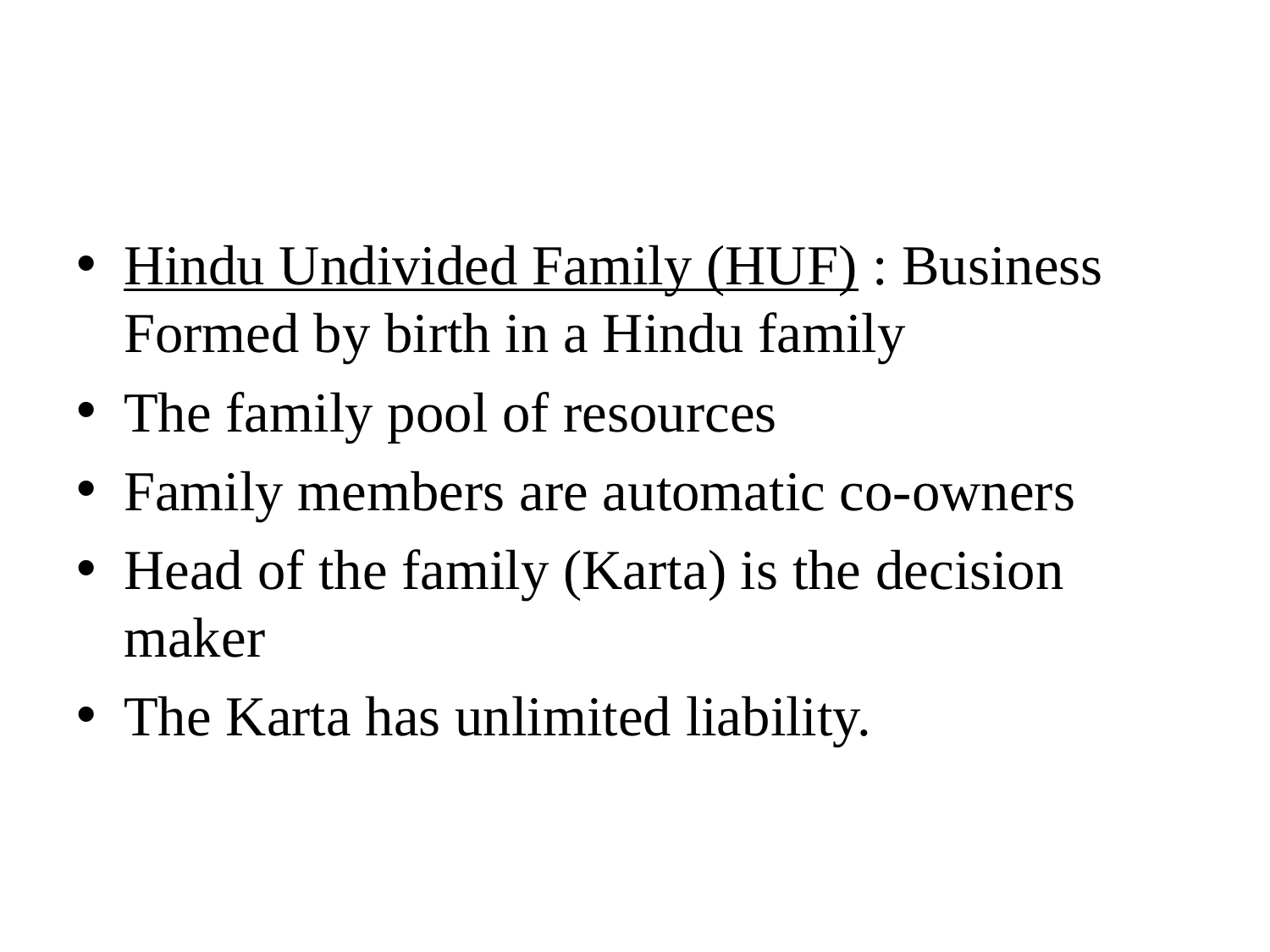

#
Hindu Undivided Family (HUF) : Business Formed by birth in a Hindu family
The family pool of resources
Family members are automatic co-owners
Head of the family (Karta) is the decision maker
The Karta has unlimited liability.